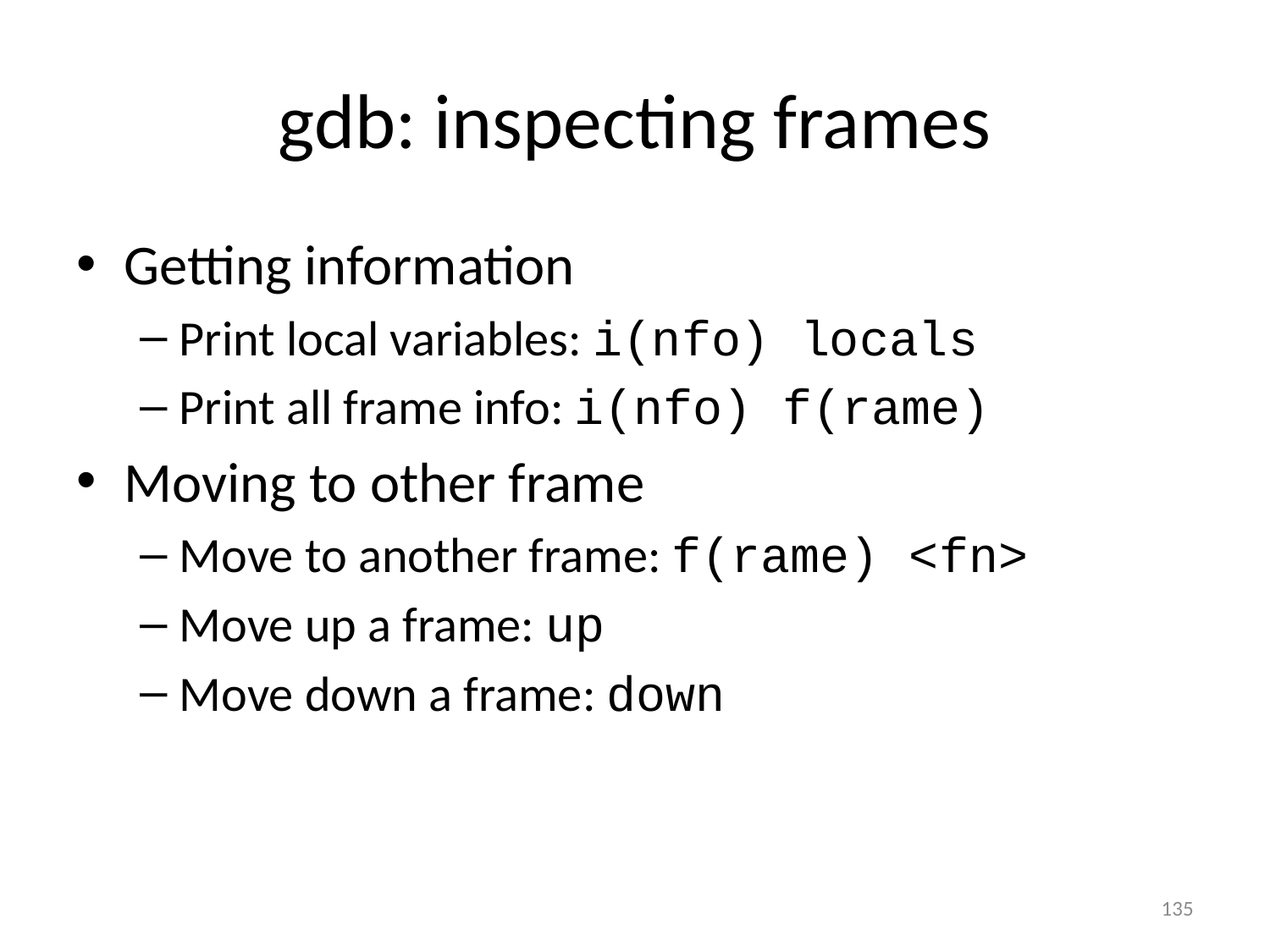

# gdb: inspecting frames
Getting information
Print local variables: i(nfo) locals
Print all frame info: i(nfo) f(rame)
Moving to other frame
Move to another frame: f(rame) <fn>
Move up a frame: up
Move down a frame: down
135